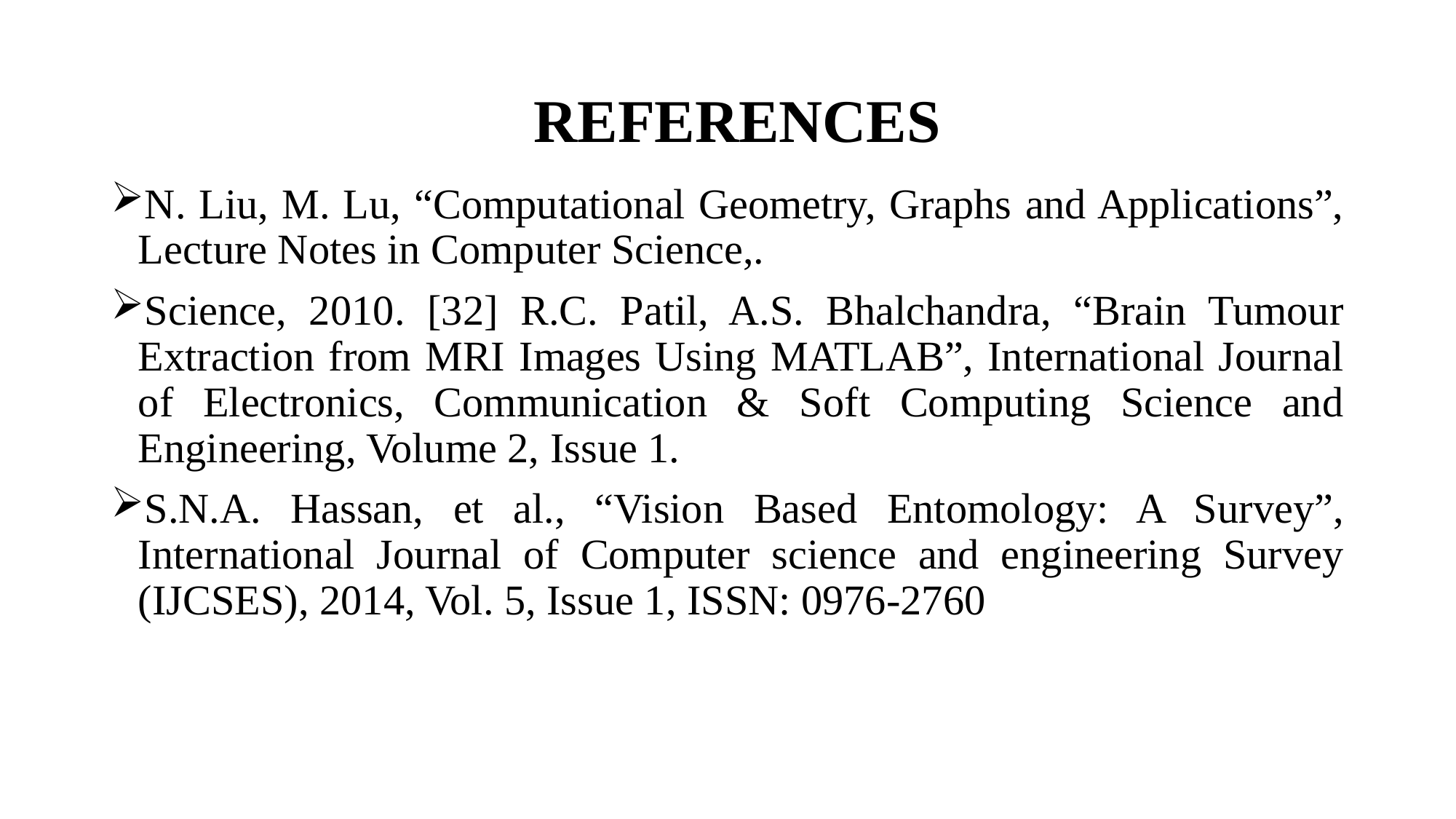

# REFERENCES
N. Liu, M. Lu, “Computational Geometry, Graphs and Applications”, Lecture Notes in Computer Science,.
Science, 2010. [32] R.C. Patil, A.S. Bhalchandra, “Brain Tumour Extraction from MRI Images Using MATLAB”, International Journal of Electronics, Communication & Soft Computing Science and Engineering, Volume 2, Issue 1.
S.N.A. Hassan, et al., “Vision Based Entomology: A Survey”, International Journal of Computer science and engineering Survey (IJCSES), 2014, Vol. 5, Issue 1, ISSN: 0976-2760